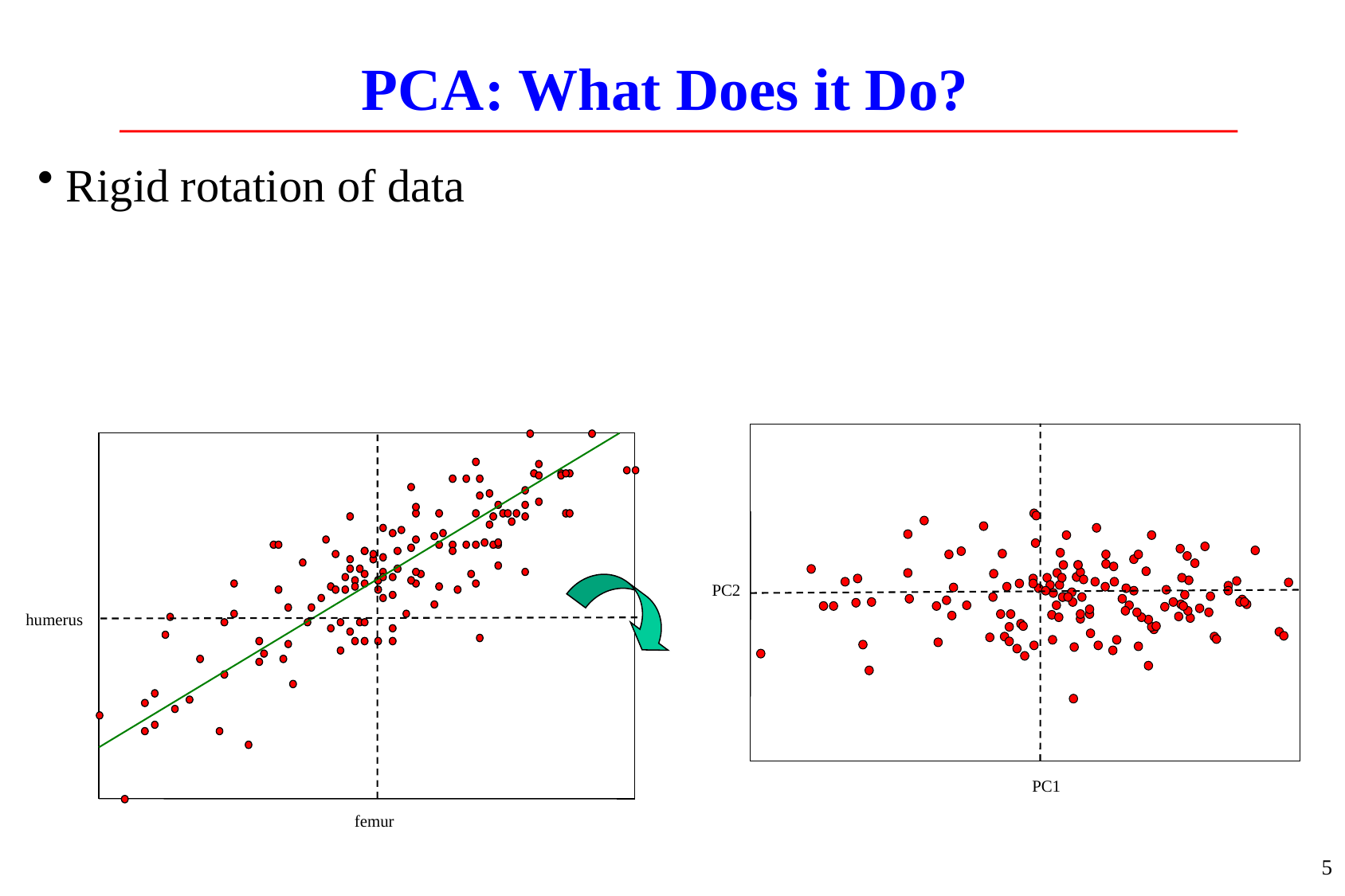

# PCA: What Does it Do?

Rigid rotation of data

humerus

femur
PC2

PC1
5